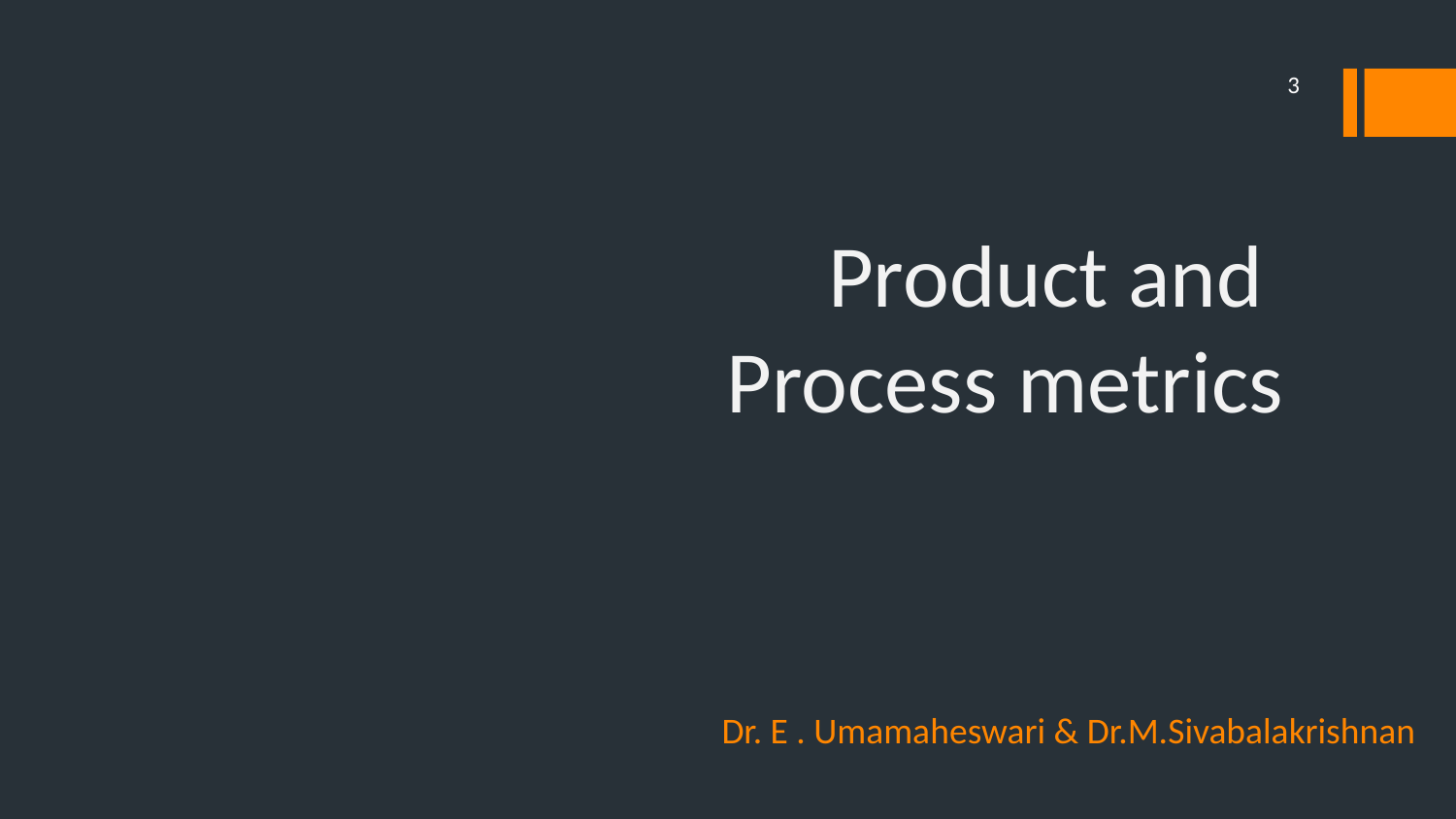

3
# Product and Process metrics
Dr. E . Umamaheswari & Dr.M.Sivabalakrishnan